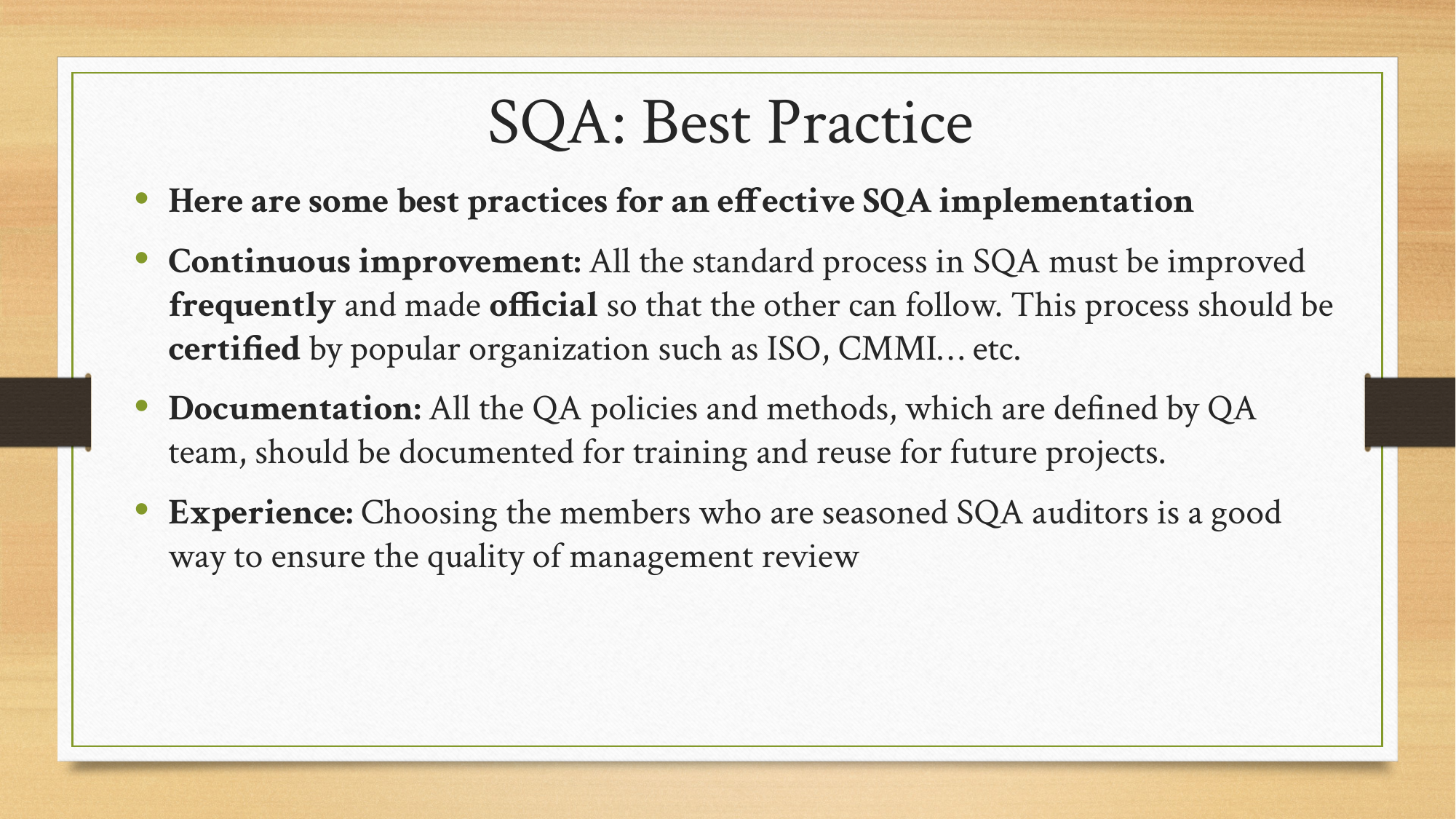

SQA: Best Practice
Here are some best practices for an effective SQA implementation
Continuous improvement: All the standard process in SQA must be improved frequently and made official so that the other can follow. This process should be certified by popular organization such as ISO, CMMI… etc.
Documentation: All the QA policies and methods, which are defined by QA team, should be documented for training and reuse for future projects.
Experience: Choosing the members who are seasoned SQA auditors is a good way to ensure the quality of management review